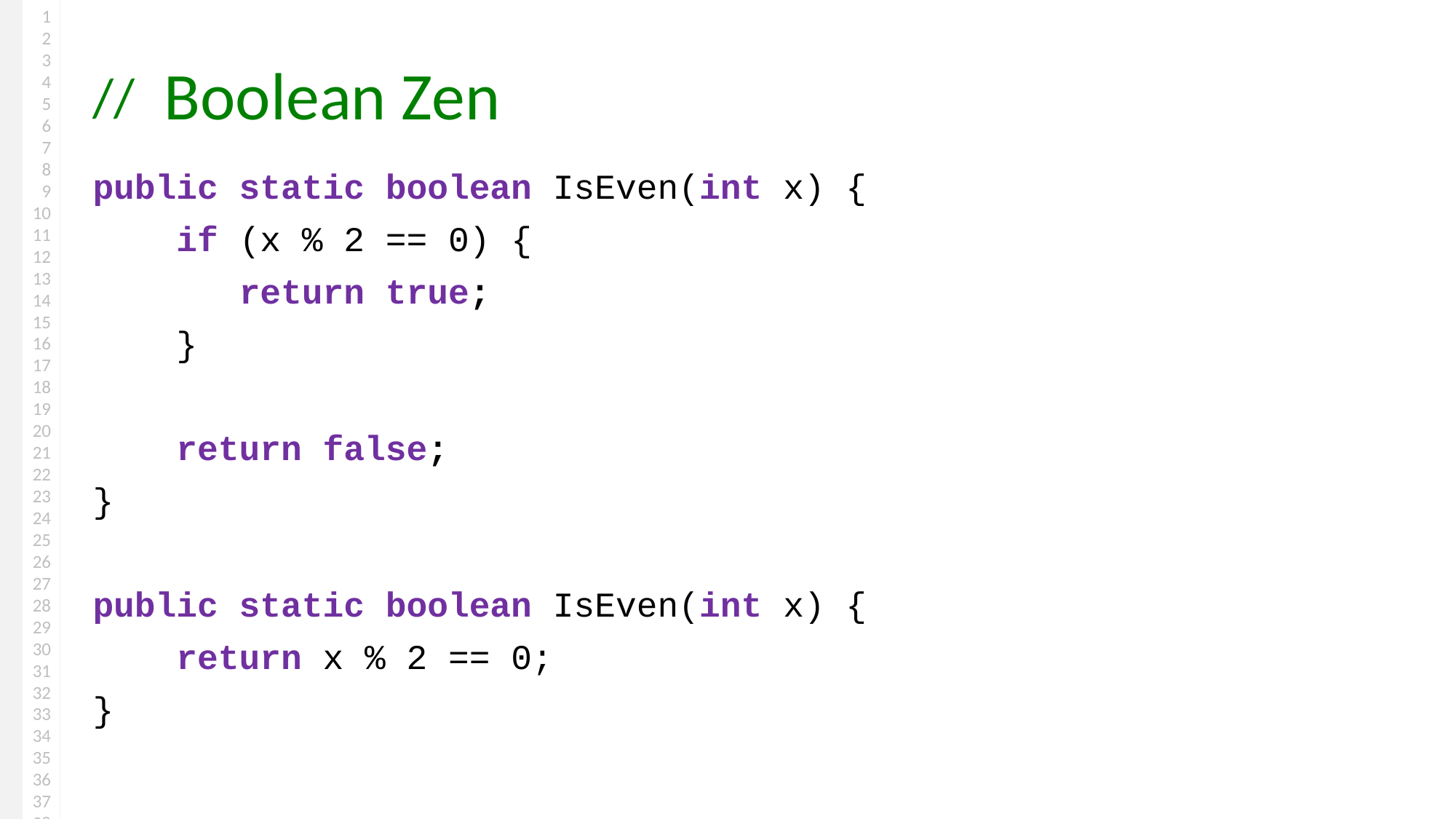

# Boolean Zen
public static boolean IsEven(int x) {
    if (x % 2 == 0) {
       return true;
    }

    return false;
}

public static boolean IsEven(int x) {
    return x % 2 == 0;
}